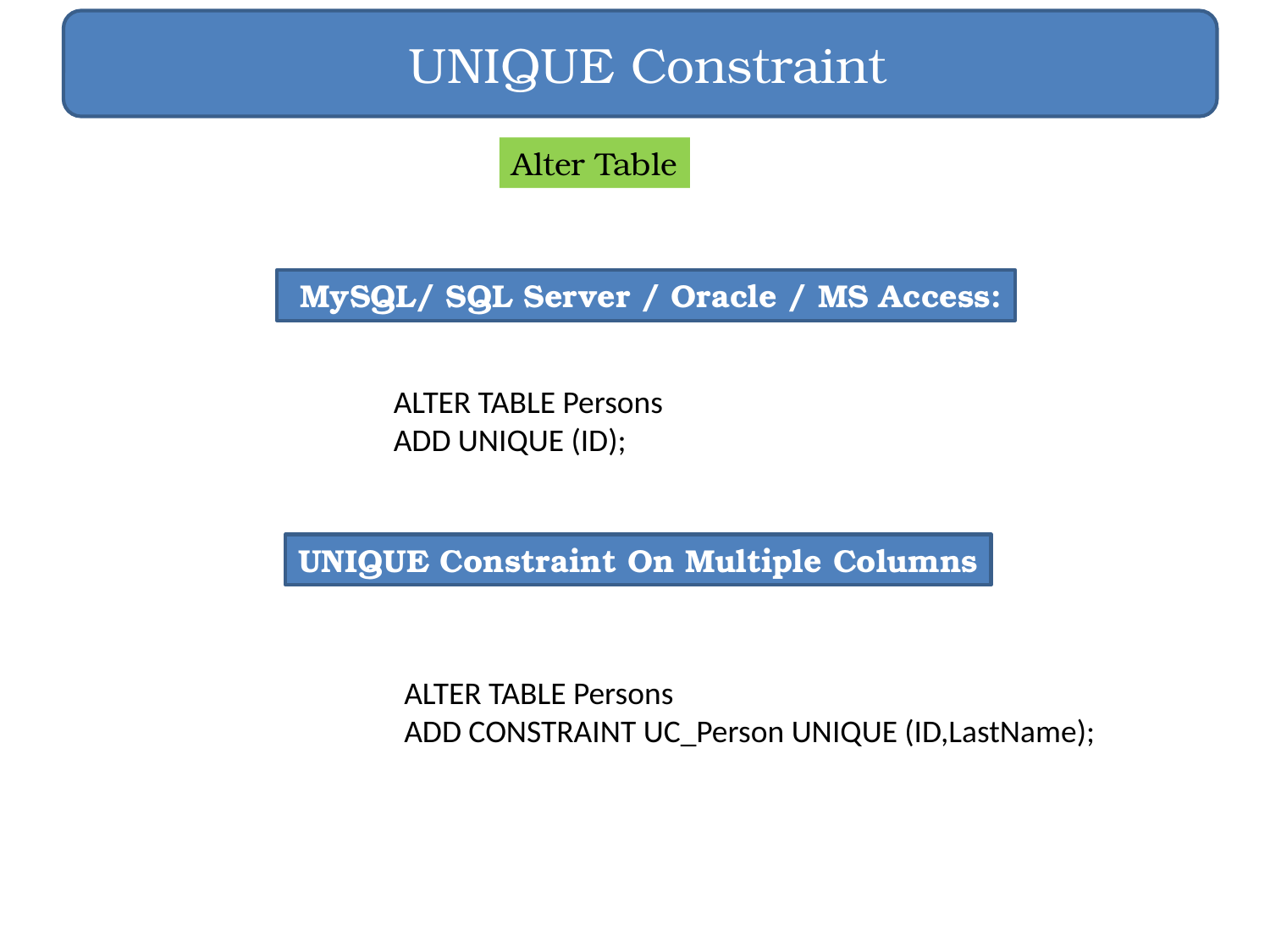

UNIQUE Constraint

Alter Table
 MySQL/ SQL Server / Oracle / MS Access:
ALTER TABLE Persons
ADD UNIQUE (ID);
UNIQUE Constraint On Multiple Columns
ALTER TABLE Persons
ADD CONSTRAINT UC_Person UNIQUE (ID,LastName);